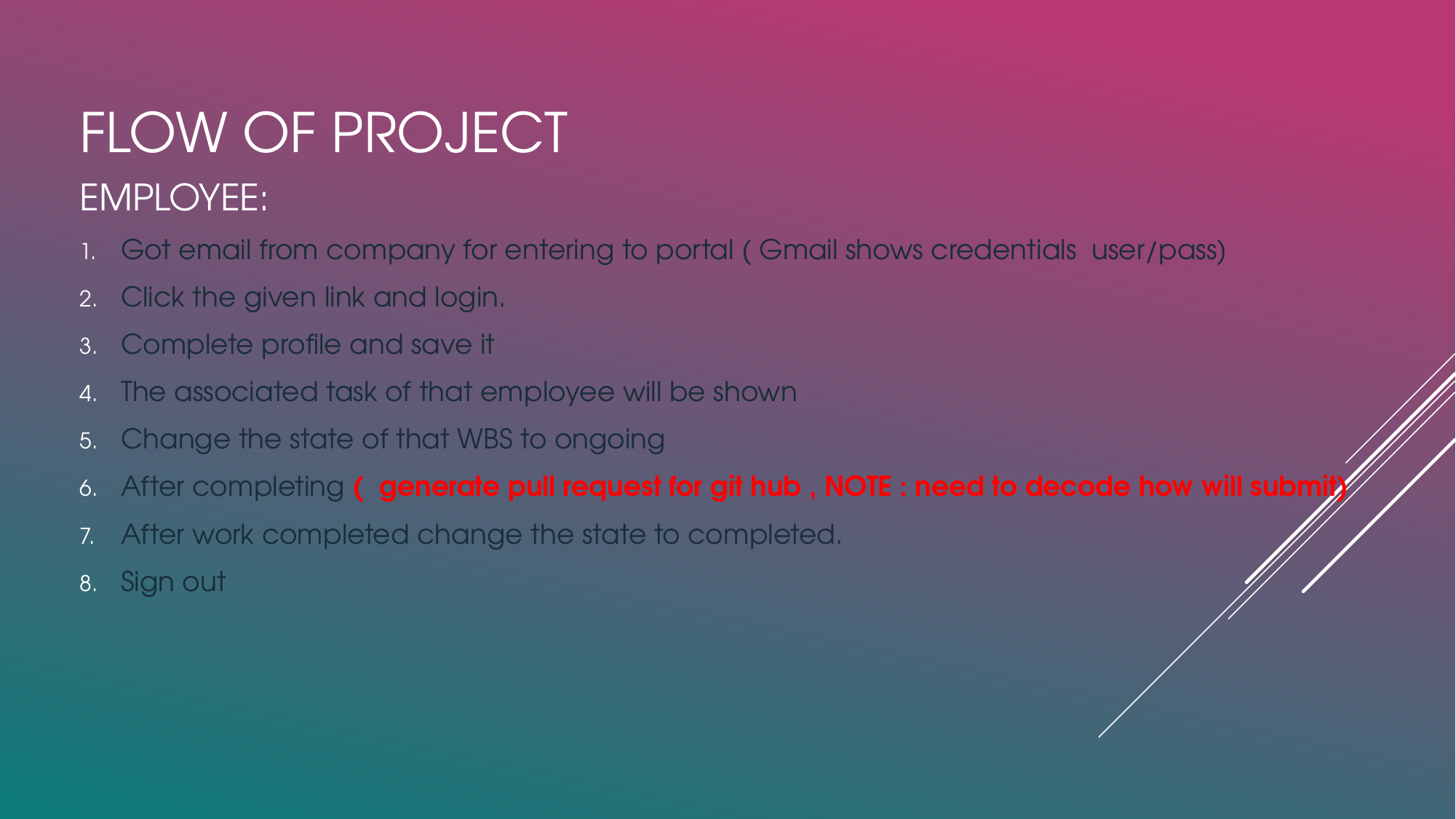

# FLOW OF PROJECT
employee:
Got email from company for entering to portal ( Gmail shows credentials  user/pass)
Click the given link and login.
Complete profile and save it
The associated task of that employee will be shown
Change the state of that WBS to ongoing
After completing (  generate pull request for git hub , NOTE : need to decode how will submit)
After work completed change the state to completed.
Sign out